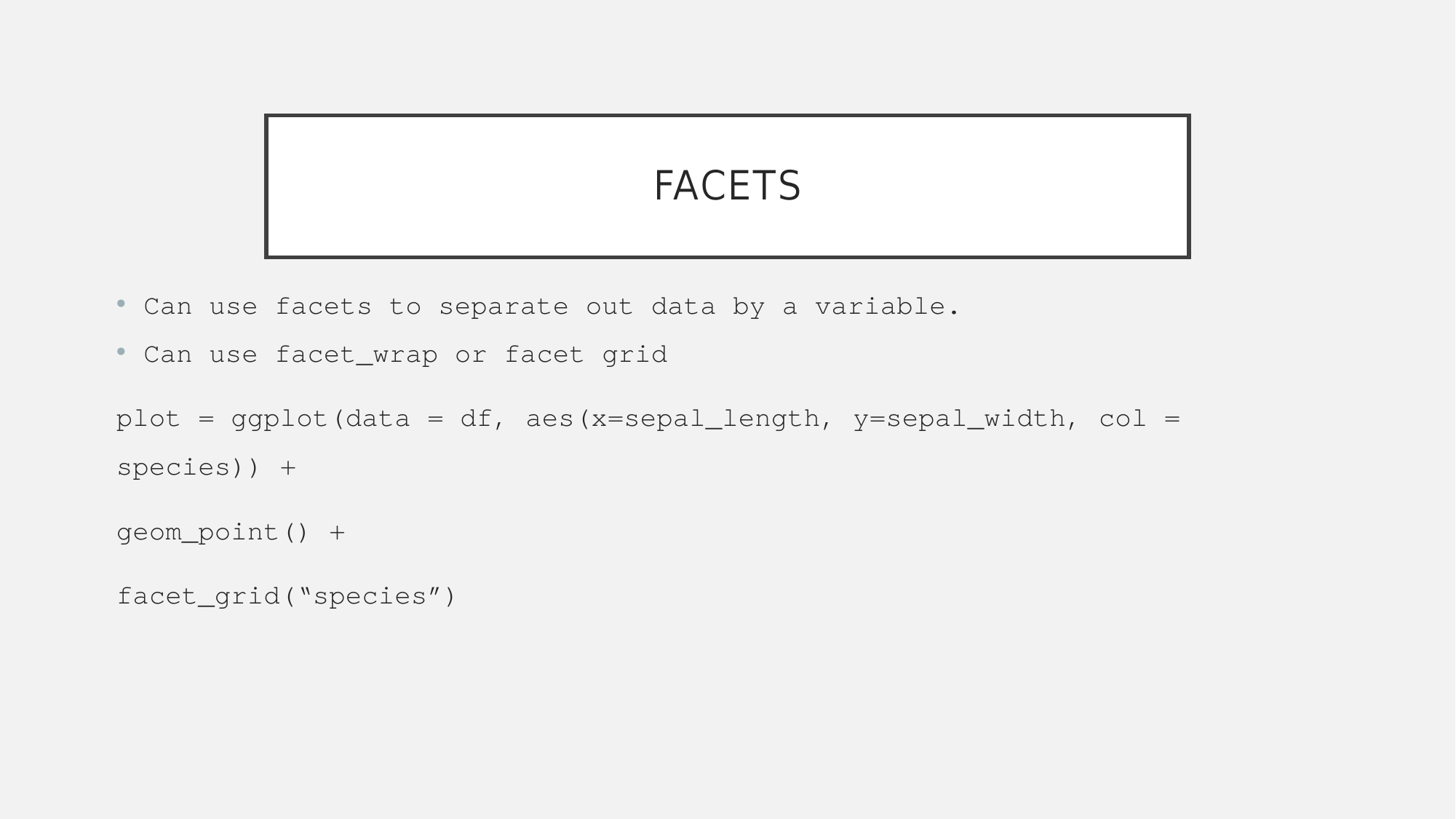

# Facets
Can use facets to separate out data by a variable.
Can use facet_wrap or facet grid
plot = ggplot(data = df, aes(x=sepal_length, y=sepal_width, col = species)) +
geom_point() +
facet_grid(“species”)